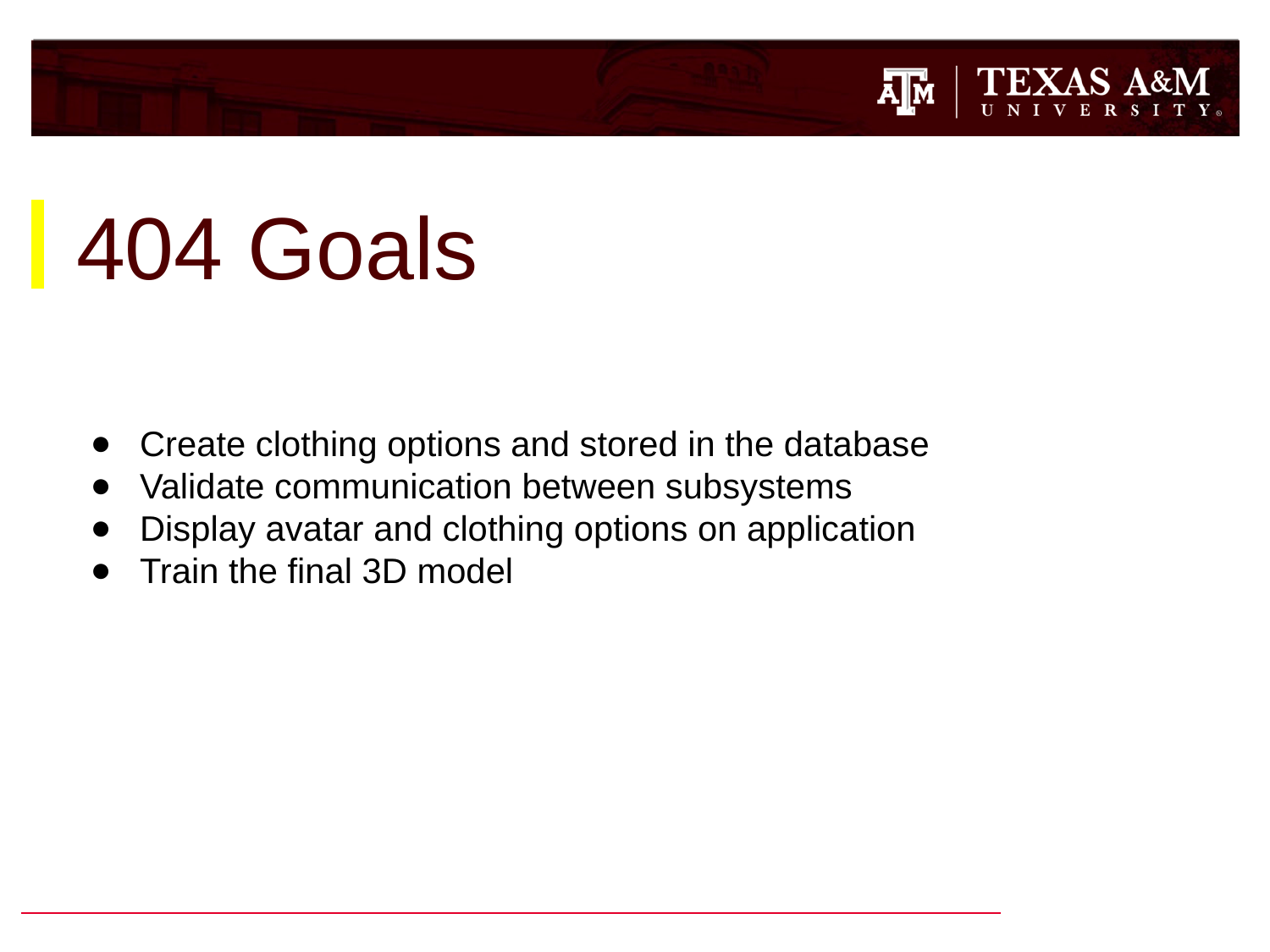

# 404 Goals
Create clothing options and stored in the database
Validate communication between subsystems
Display avatar and clothing options on application
Train the final 3D model